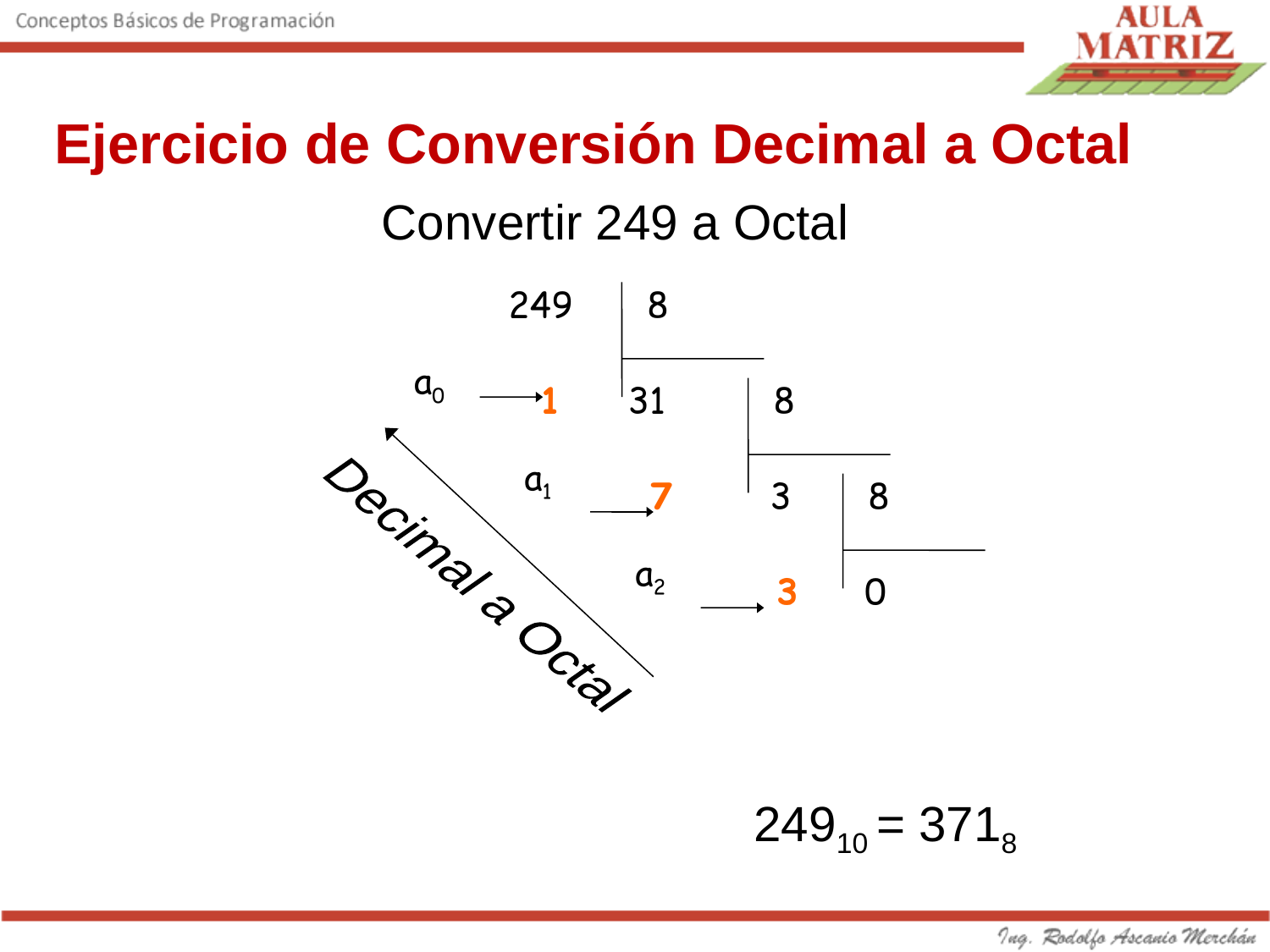

Ejercicio de Conversión Decimal a Octal
Convertir 249 a Octal
249
8

1
31
8

7
3
8

3
0
a0

a1

Decimal a Octal
a2

24910 = 3718